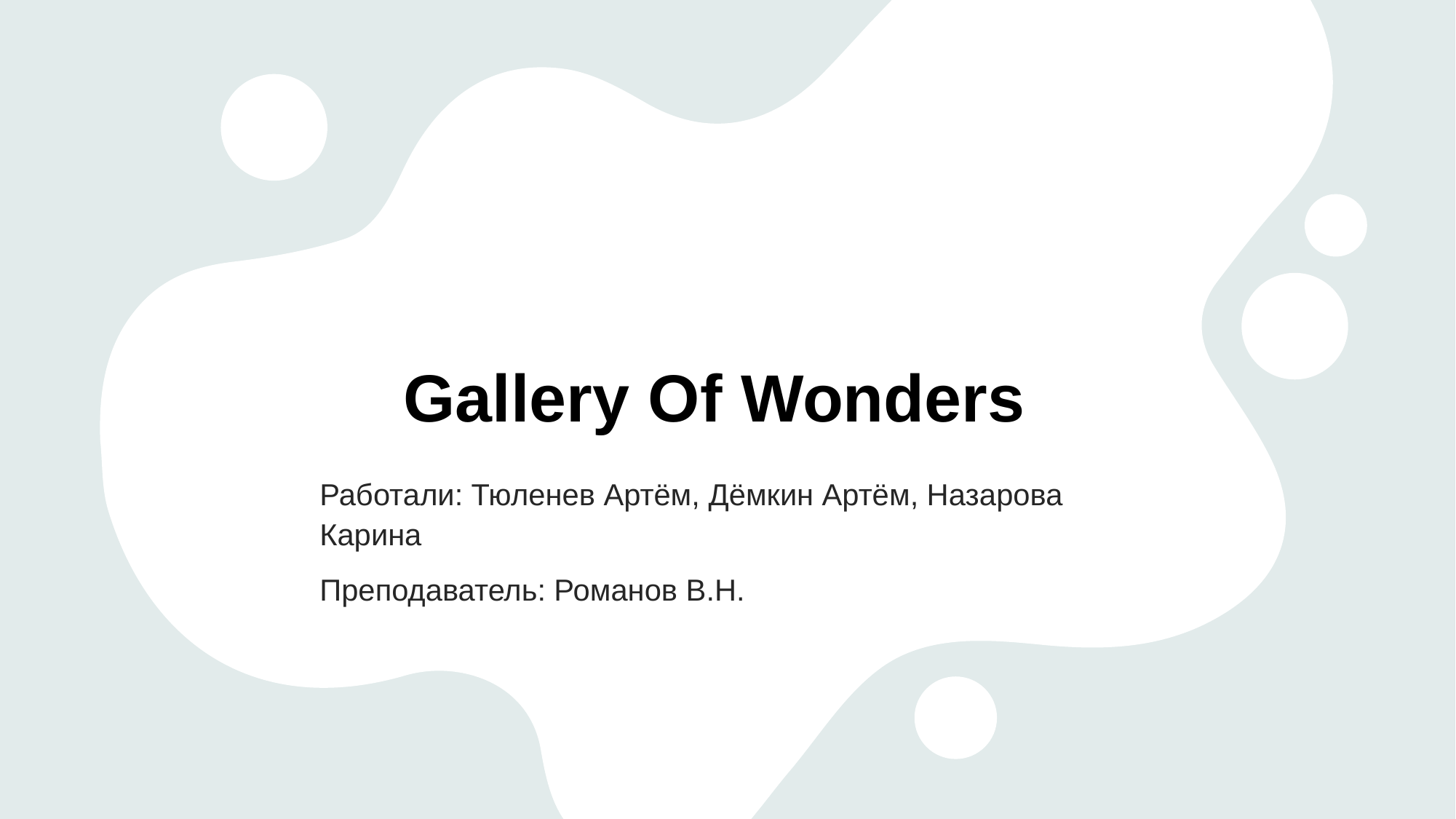

# Gallery Of Wonders
Работали: Тюленев Артём, Дёмкин Артём, Назарова Карина
Преподаватель: Романов В.Н.